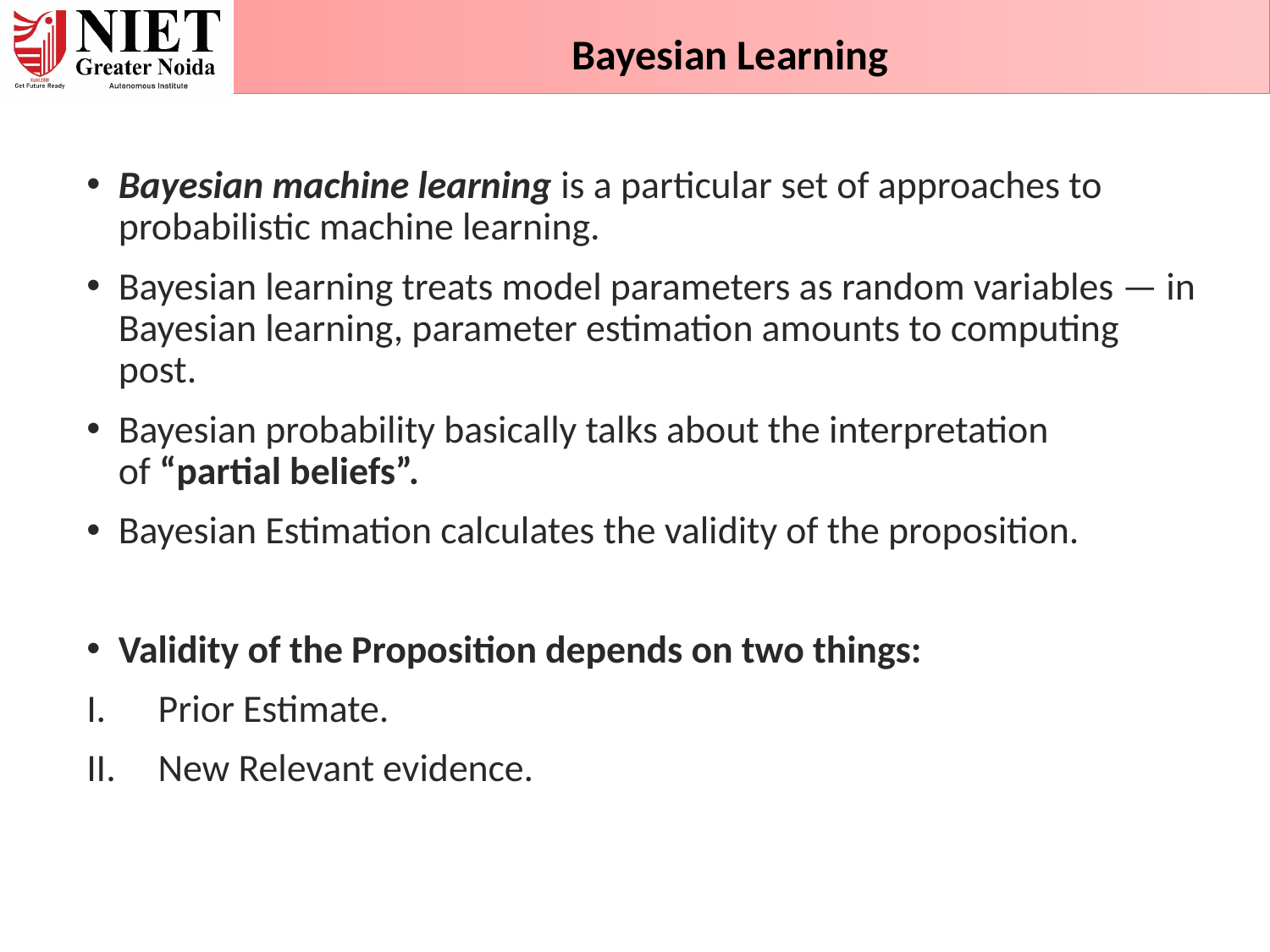

Bayesian Learning
Bayesian machine learning is a particular set of approaches to probabilistic machine learning.
Bayesian learning treats model parameters as random variables — in Bayesian learning, parameter estimation amounts to computing post.
Bayesian probability basically talks about the interpretation of “partial beliefs”.
Bayesian Estimation calculates the validity of the proposition.

Validity of the Proposition depends on two things:
Prior Estimate.
New Relevant evidence.